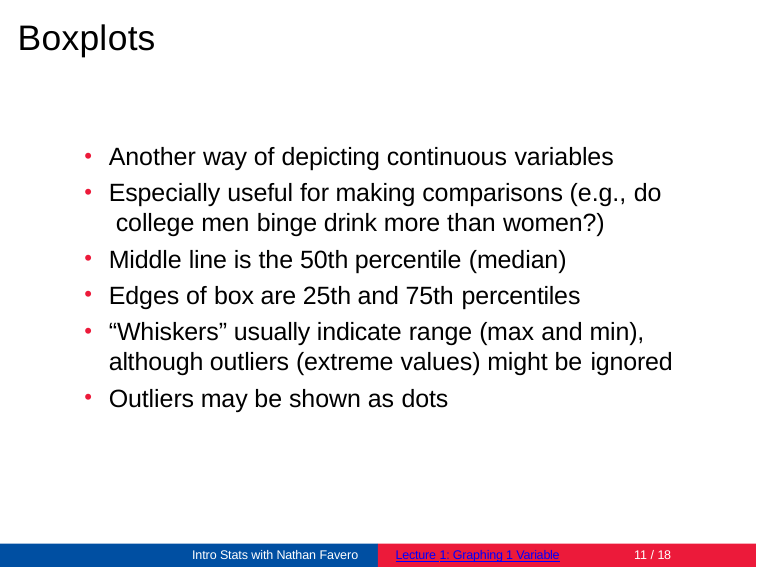

# Boxplots
Another way of depicting continuous variables
Especially useful for making comparisons (e.g., do  college men binge drink more than women?)
Middle line is the 50th percentile (median)
Edges of box are 25th and 75th percentiles
“Whiskers” usually indicate range (max and min),  although outliers (extreme values) might be ignored
Outliers may be shown as dots

Intro Stats with Nathan Favero
Lecture 1: Graphing 1 Variable
11 / 18